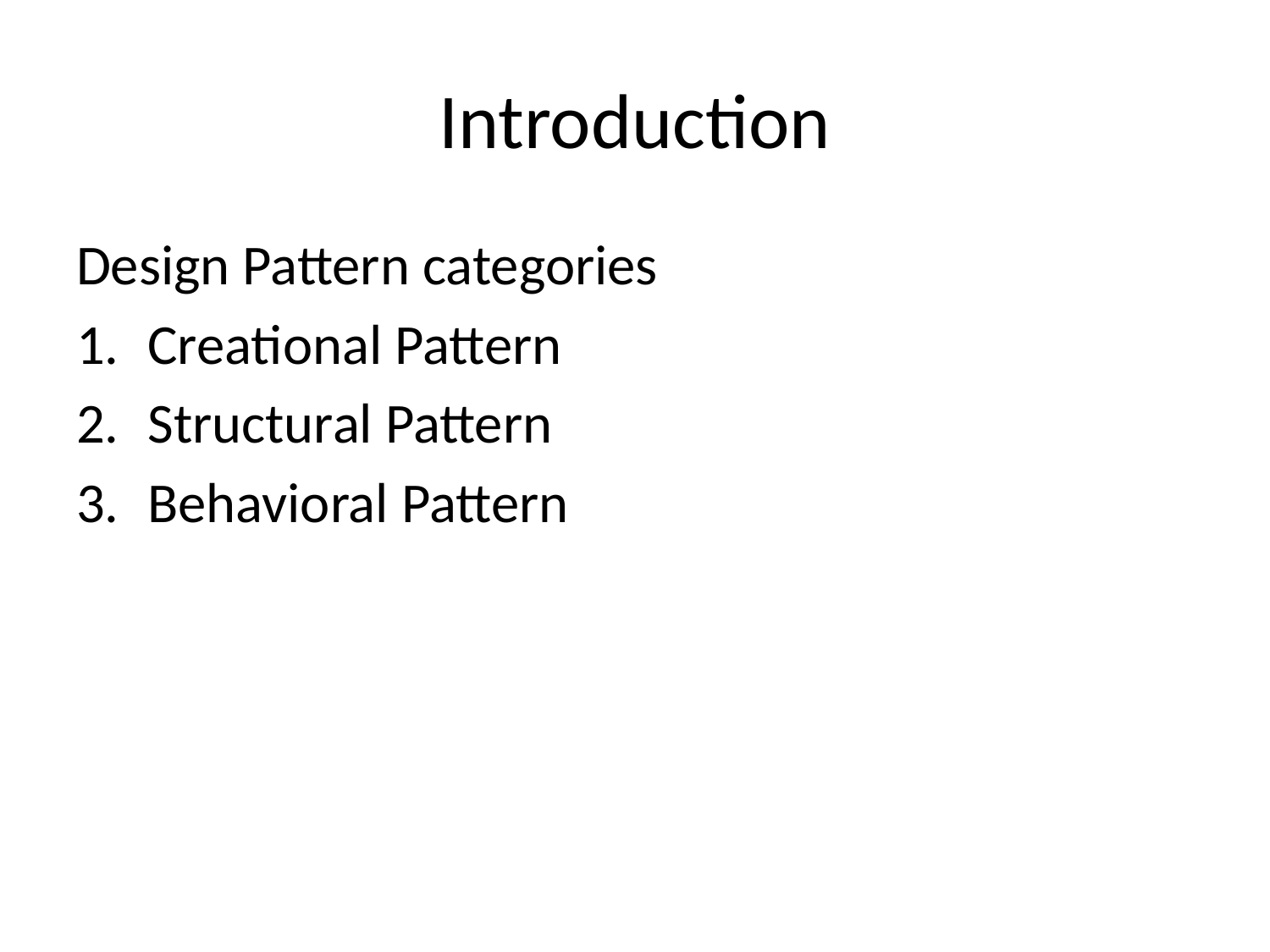

# Introduction
Design Pattern categories
Creational Pattern
Structural Pattern
Behavioral Pattern